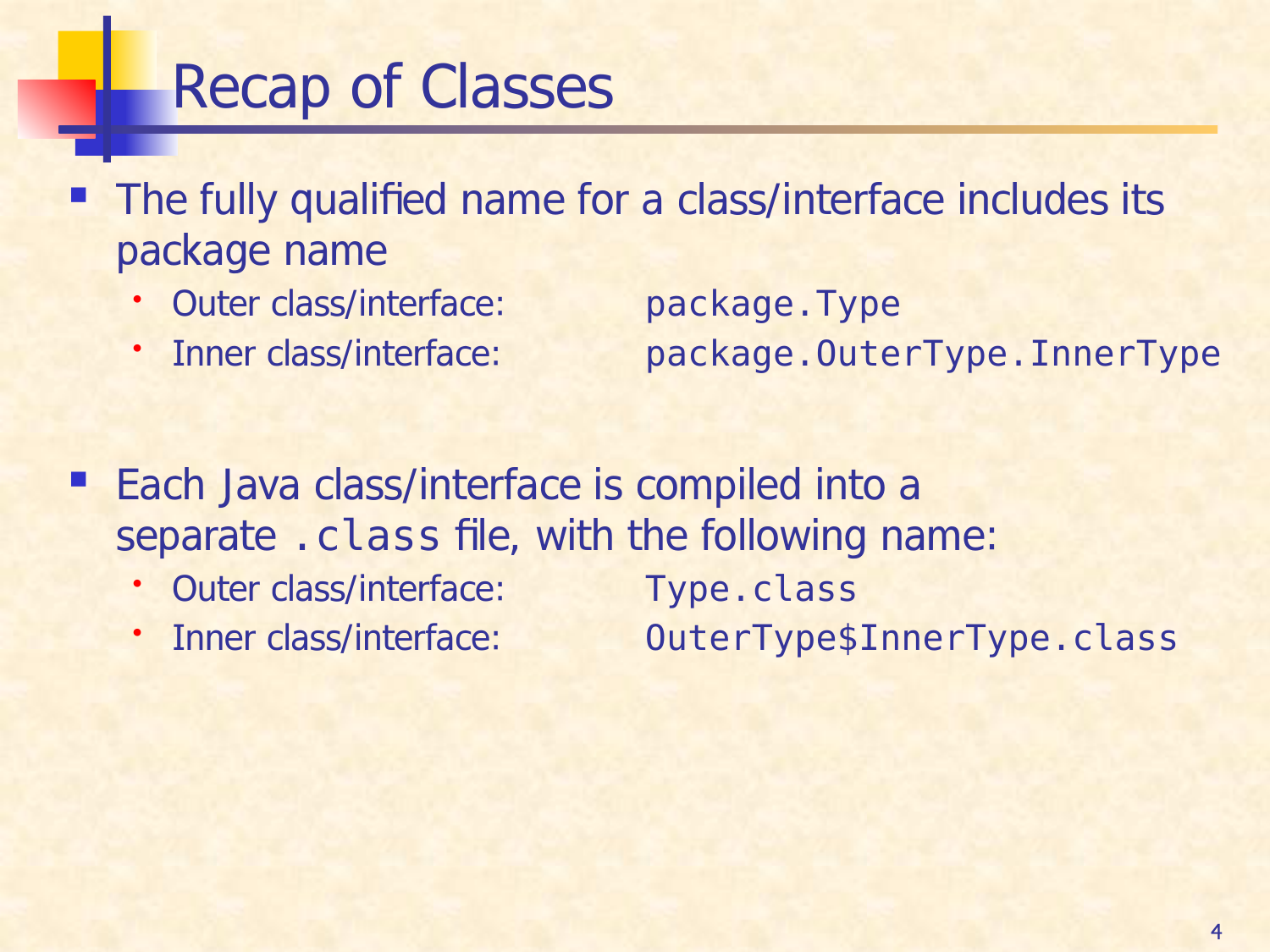

# Recap of Classes
The fully qualified name for a class/interface includes its package name
Outer class/interface: 	package.Type
Inner class/interface:	package.OuterType.InnerType

Each Java class/interface is compiled into a separate .class file, with the following name:
Outer class/interface: 	Type.class
Inner class/interface:	OuterType$InnerType.class

4